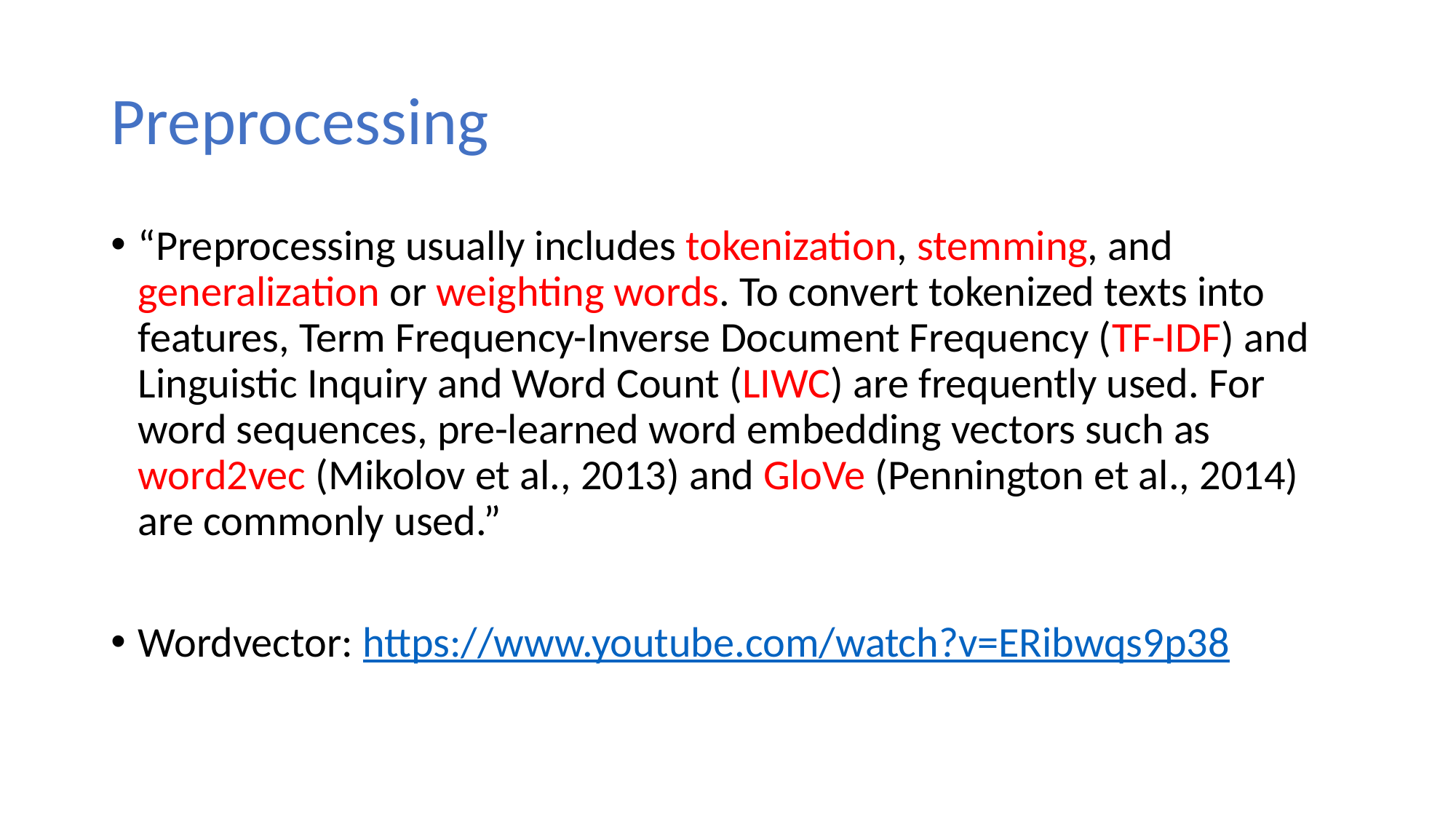

# Preprocessing
“Preprocessing usually includes tokenization, stemming, and generalization or weighting words. To convert tokenized texts into features, Term Frequency-Inverse Document Frequency (TF-IDF) and Linguistic Inquiry and Word Count (LIWC) are frequently used. For word sequences, pre-learned word embedding vectors such as word2vec (Mikolov et al., 2013) and GloVe (Pennington et al., 2014) are commonly used.”

Wordvector: https://www.youtube.com/watch?v=ERibwqs9p38